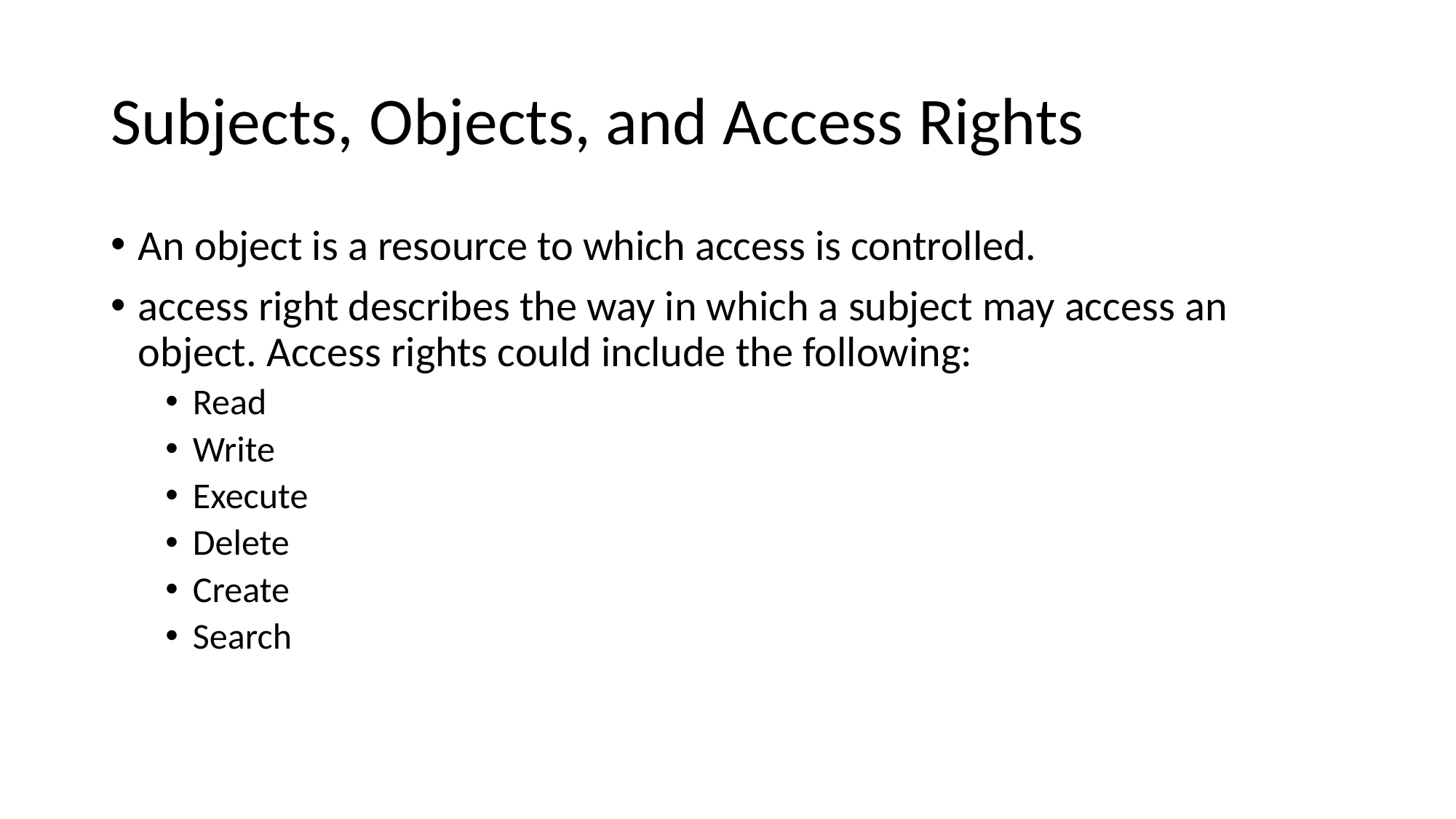

# Subjects, Objects, and Access Rights
An object is a resource to which access is controlled.
access right describes the way in which a subject may access an object. Access rights could include the following:
Read
Write
Execute
Delete
Create
Search